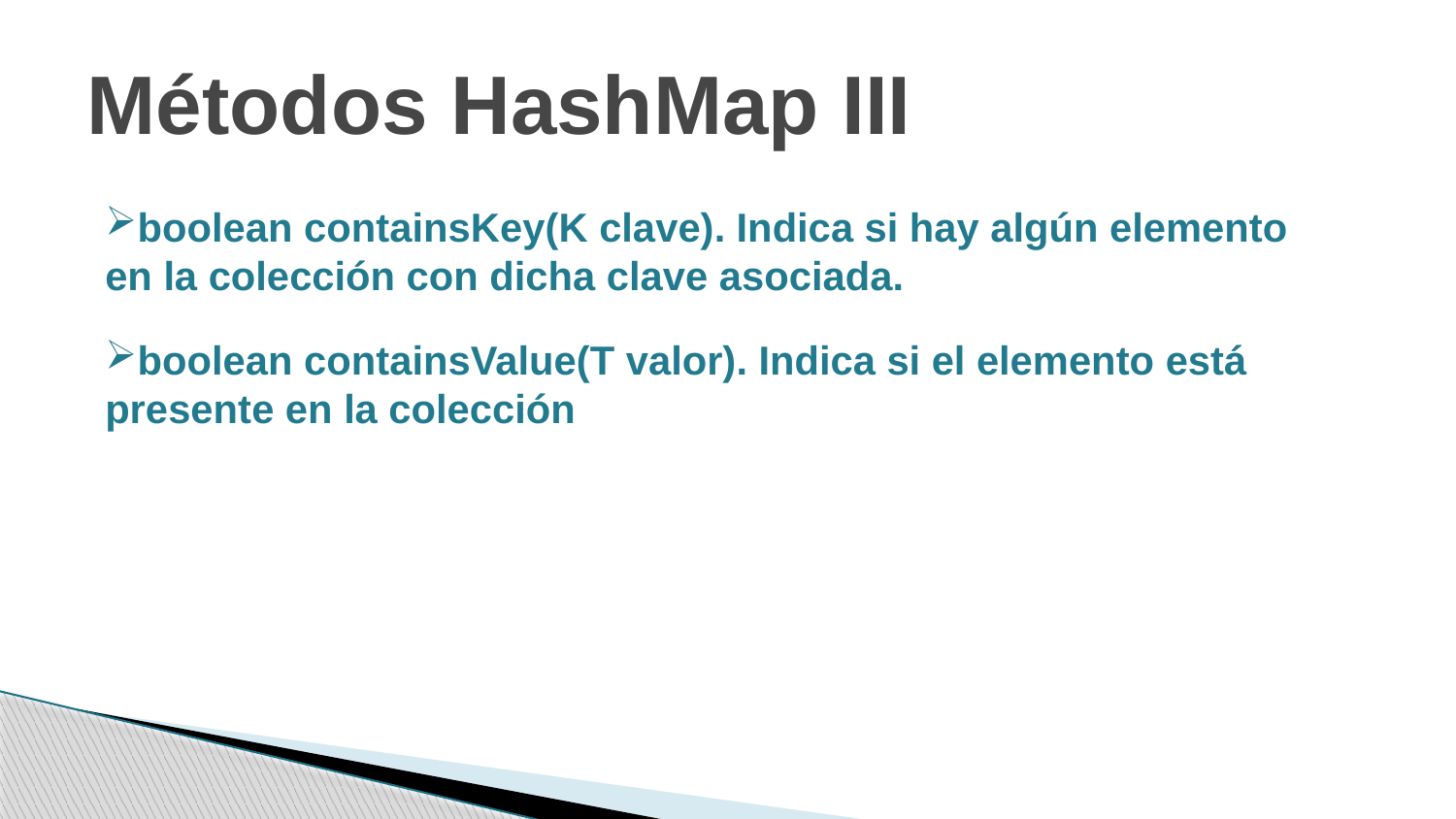

# Métodos HashMap III
boolean containsKey(K clave). Indica si hay algún elemento en la colección con dicha clave asociada.
boolean containsValue(T valor). Indica si el elemento está presente en la colección